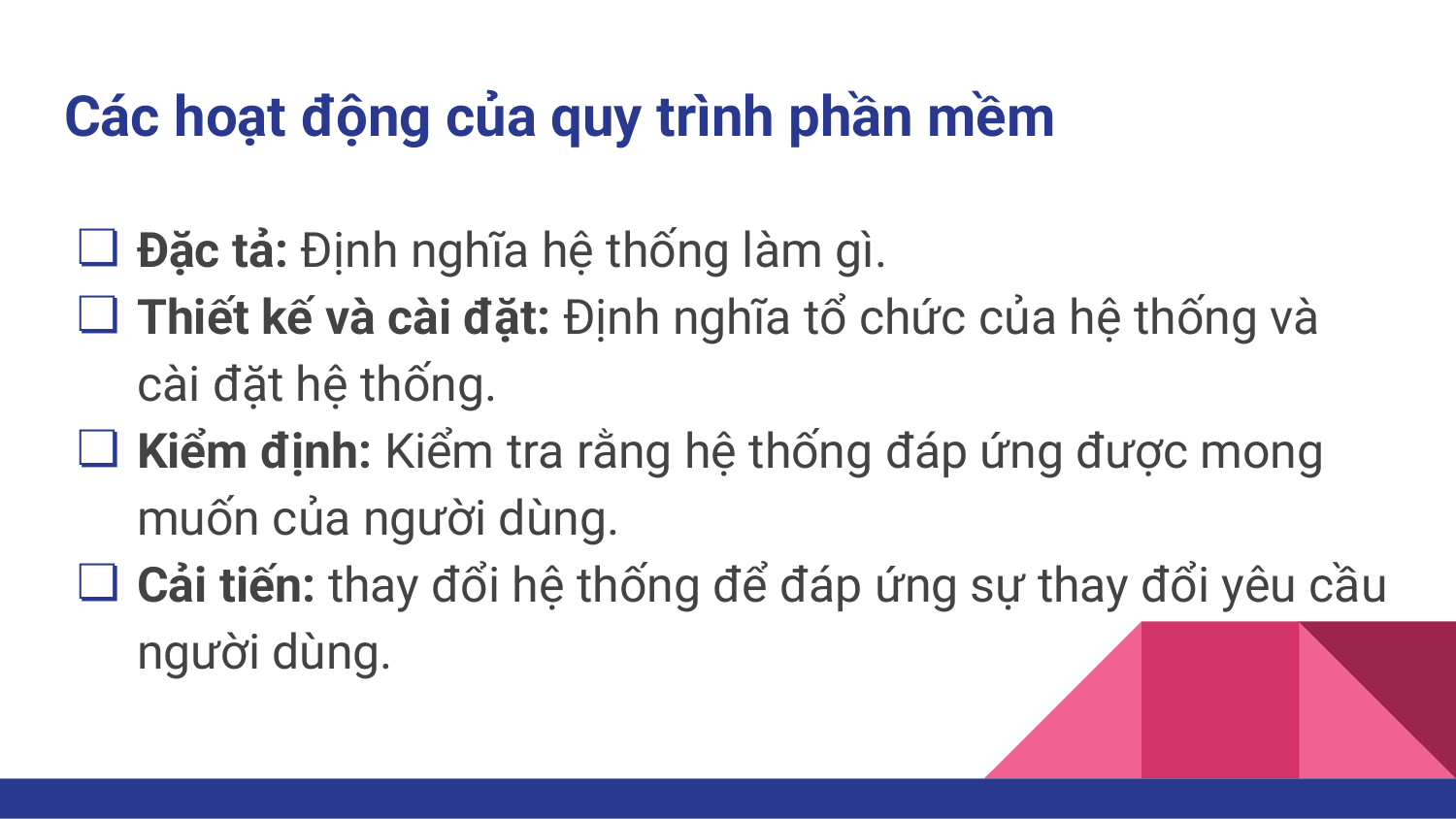

# Các hoạt động của quy trình phần mềm
Đặc tả: Định nghĩa hệ thống làm gì.
Thiết kế và cài đặt: Định nghĩa tổ chức của hệ thống và cài đặt hệ thống.
Kiểm định: Kiểm tra rằng hệ thống đáp ứng được mong muốn của người dùng.
Cải tiến: thay đổi hệ thống để đáp ứng sự thay đổi yêu cầu người dùng.